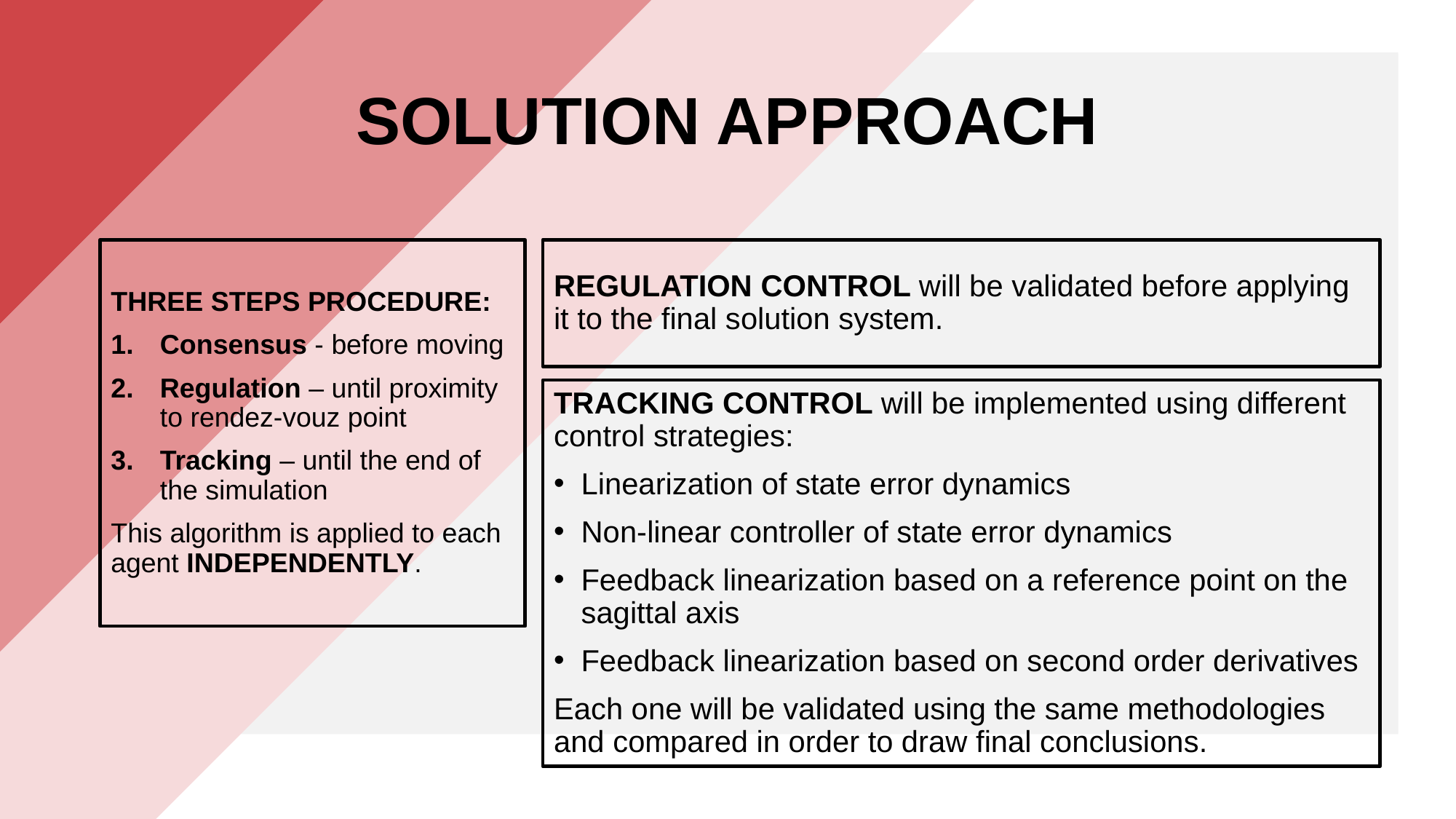

# SOLUTION APPROACH

THREE STEPS PROCEDURE:
Consensus - before moving
Regulation – until proximity to rendez-vouz point
Tracking – until the end of the simulation
This algorithm is applied to each agent INDEPENDENTLY.
REGULATION CONTROL will be validated before applying it to the final solution system.

TRACKING CONTROL will be implemented using different control strategies:
Linearization of state error dynamics
Non-linear controller of state error dynamics
Feedback linearization based on a reference point on the sagittal axis
Feedback linearization based on second order derivatives
Each one will be validated using the same methodologies and compared in order to draw final conclusions.